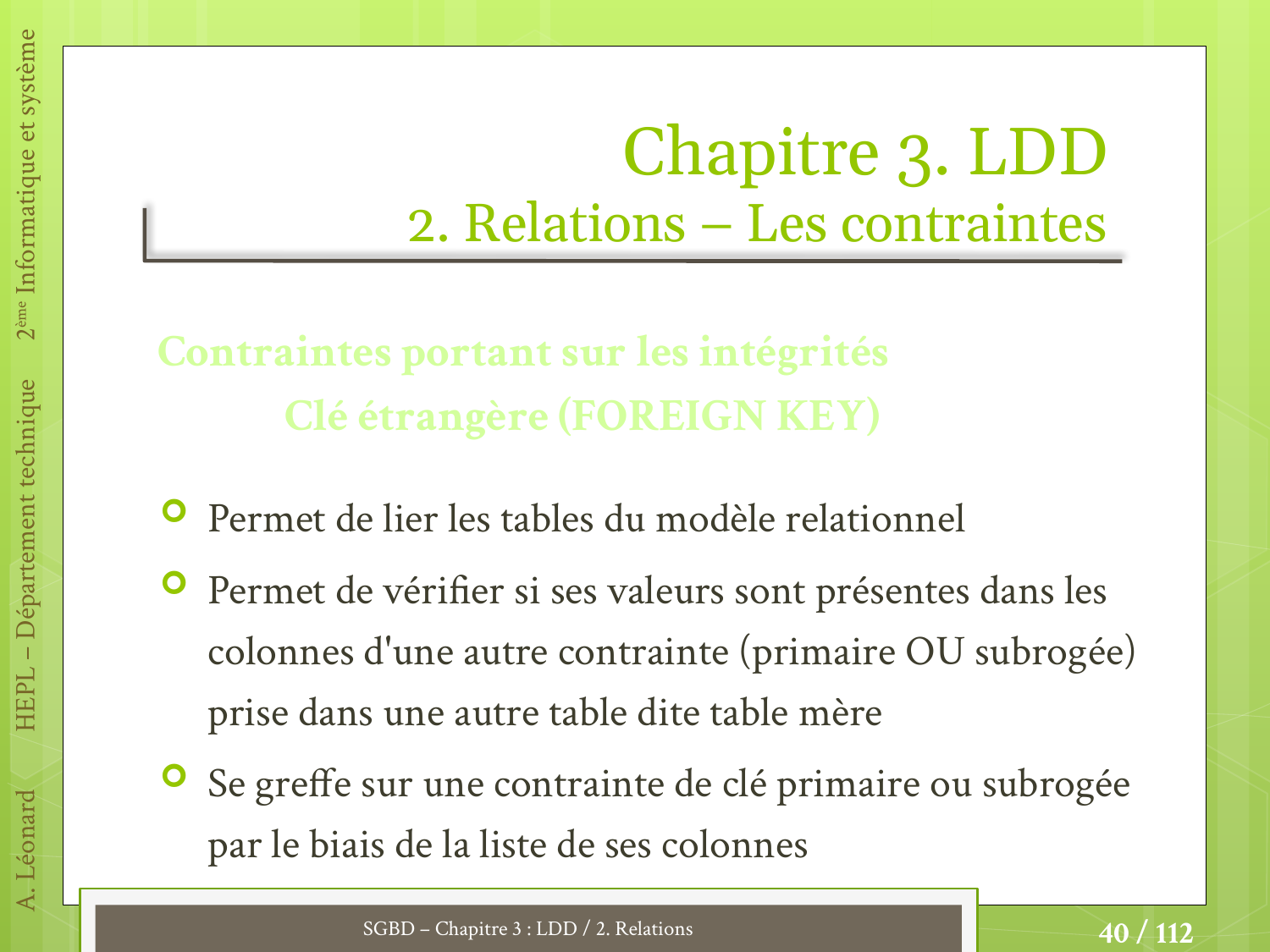

# Chapitre 3. LDD 2. Relations – Les contraintes
Contraintes portant sur les intégrités
	Clé étrangère (FOREIGN KEY)

Permet de lier les tables du modèle relationnel
Permet de vérifier si ses valeurs sont présentes dans les colonnes d'une autre contrainte (primaire OU subrogée) prise dans une autre table dite table mère
Se greffe sur une contrainte de clé primaire ou subrogée par le biais de la liste de ses colonnes
SGBD – Chapitre 3 : LDD / 2. Relations